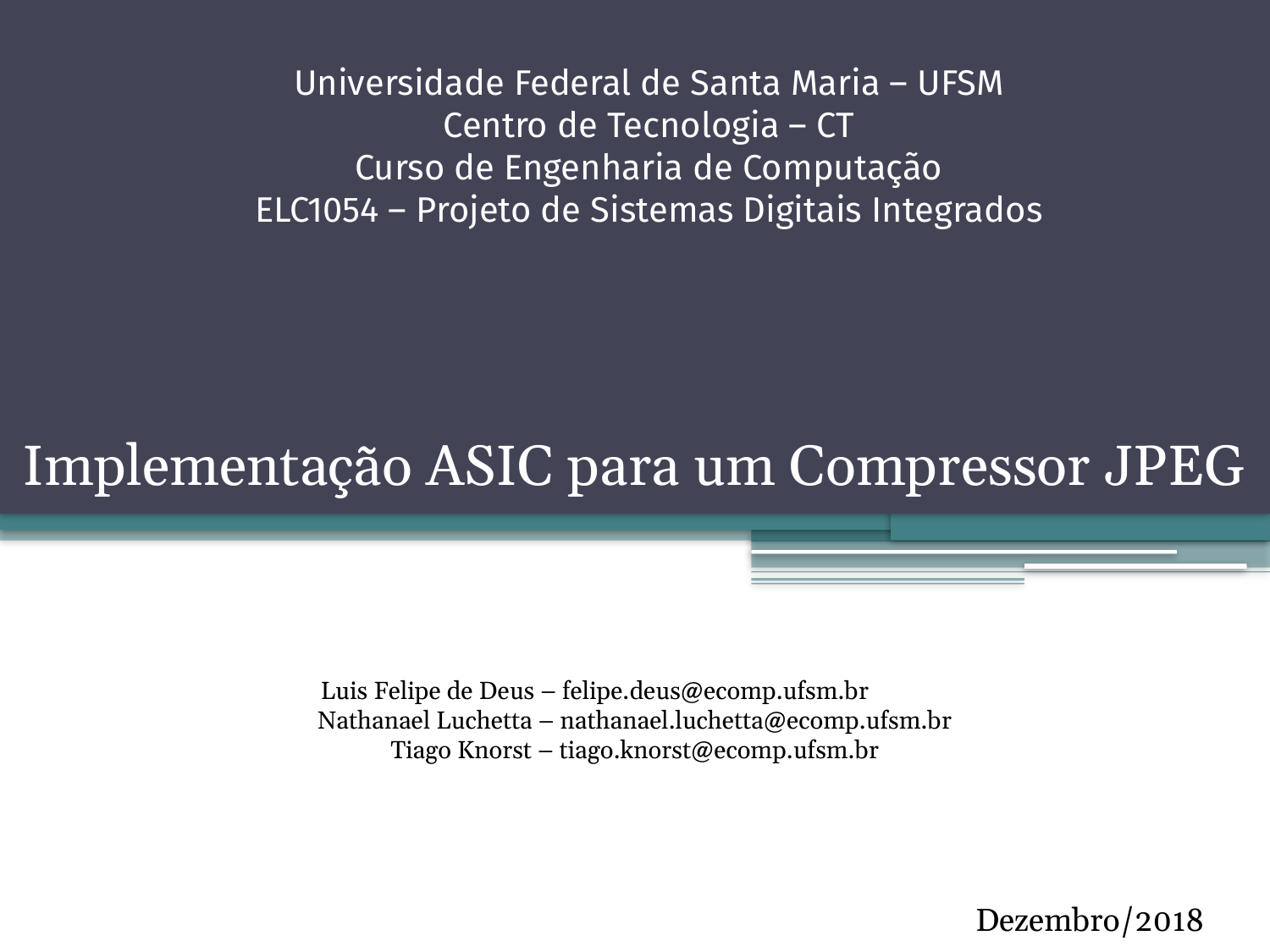

# Universidade Federal de Santa Maria – UFSM Centro de Tecnologia – CT Curso de Engenharia de Computação ELC1054 – Projeto de Sistemas Digitais Integrados
Implementação ASIC para um Compressor JPEG

                                                    Luis Felipe de Deus – felipe.deus@ecomp.ufsm.br
Nathanael Luchetta – nathanael.luchetta@ecomp.ufsm.br
Tiago Knorst – tiago.knorst@ecomp.ufsm.br
Dezembro/2018